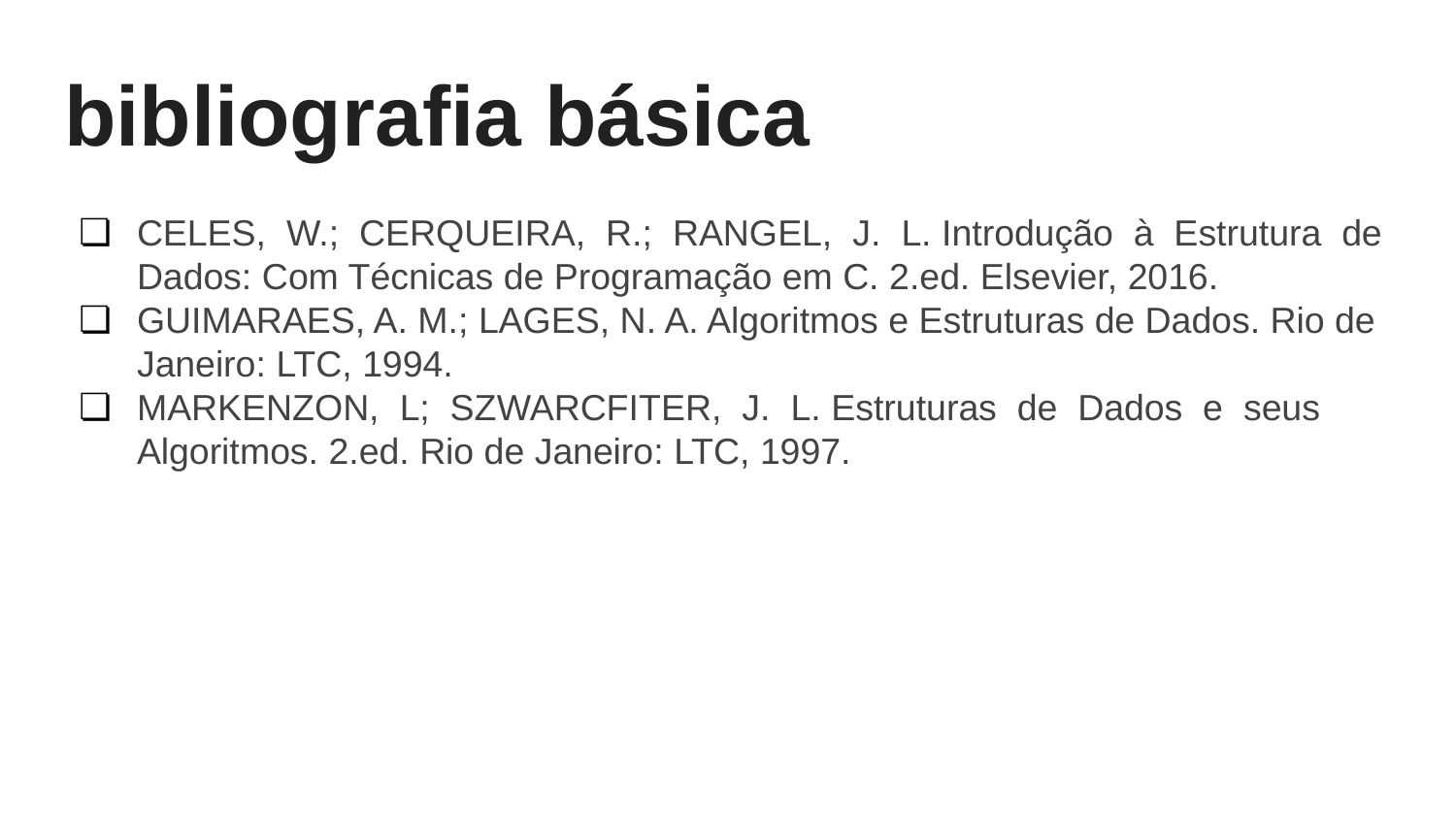

# bibliografia básica
CELES,  W.;  CERQUEIRA,  R.;  RANGEL,  J.  L. Introdução  à  Estrutura  de Dados: Com Técnicas de Programação em C. 2.ed. Elsevier, 2016.
GUIMARAES, A. M.; LAGES, N. A. Algoritmos e Estruturas de Dados. Rio de Janeiro: LTC, 1994.
MARKENZON,  L;  SZWARCFITER,  J.  L. Estruturas  de  Dados  e  seus Algoritmos. 2.ed. Rio de Janeiro: LTC, 1997.